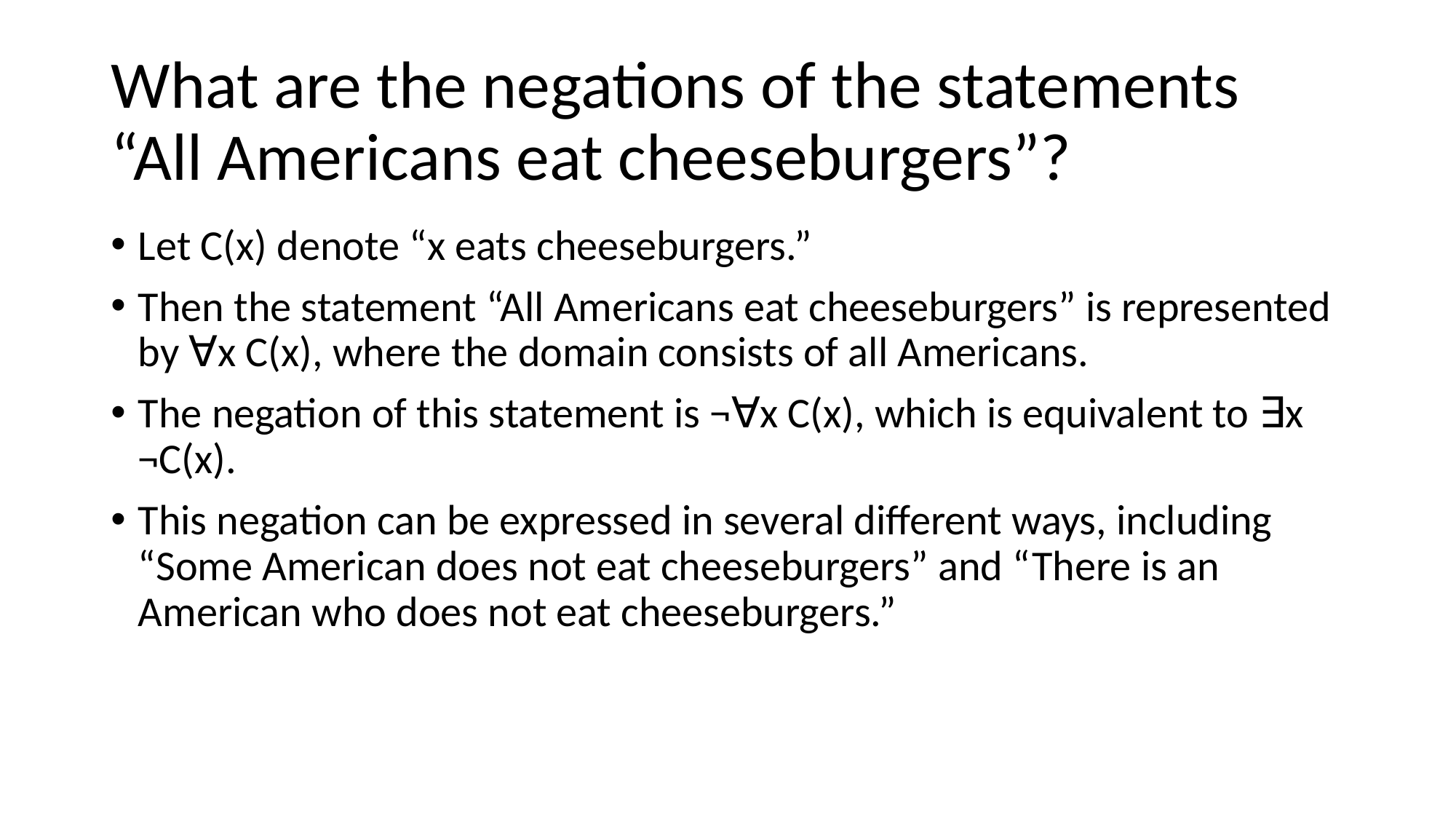

# What are the negations of the statements “All Americans eat cheeseburgers”?
Let C(x) denote “x eats cheeseburgers.”
Then the statement “All Americans eat cheeseburgers” is represented by ∀x C(x), where the domain consists of all Americans.
The negation of this statement is ¬∀x C(x), which is equivalent to ∃x ¬C(x).
This negation can be expressed in several different ways, including “Some American does not eat cheeseburgers” and “There is an American who does not eat cheeseburgers.”